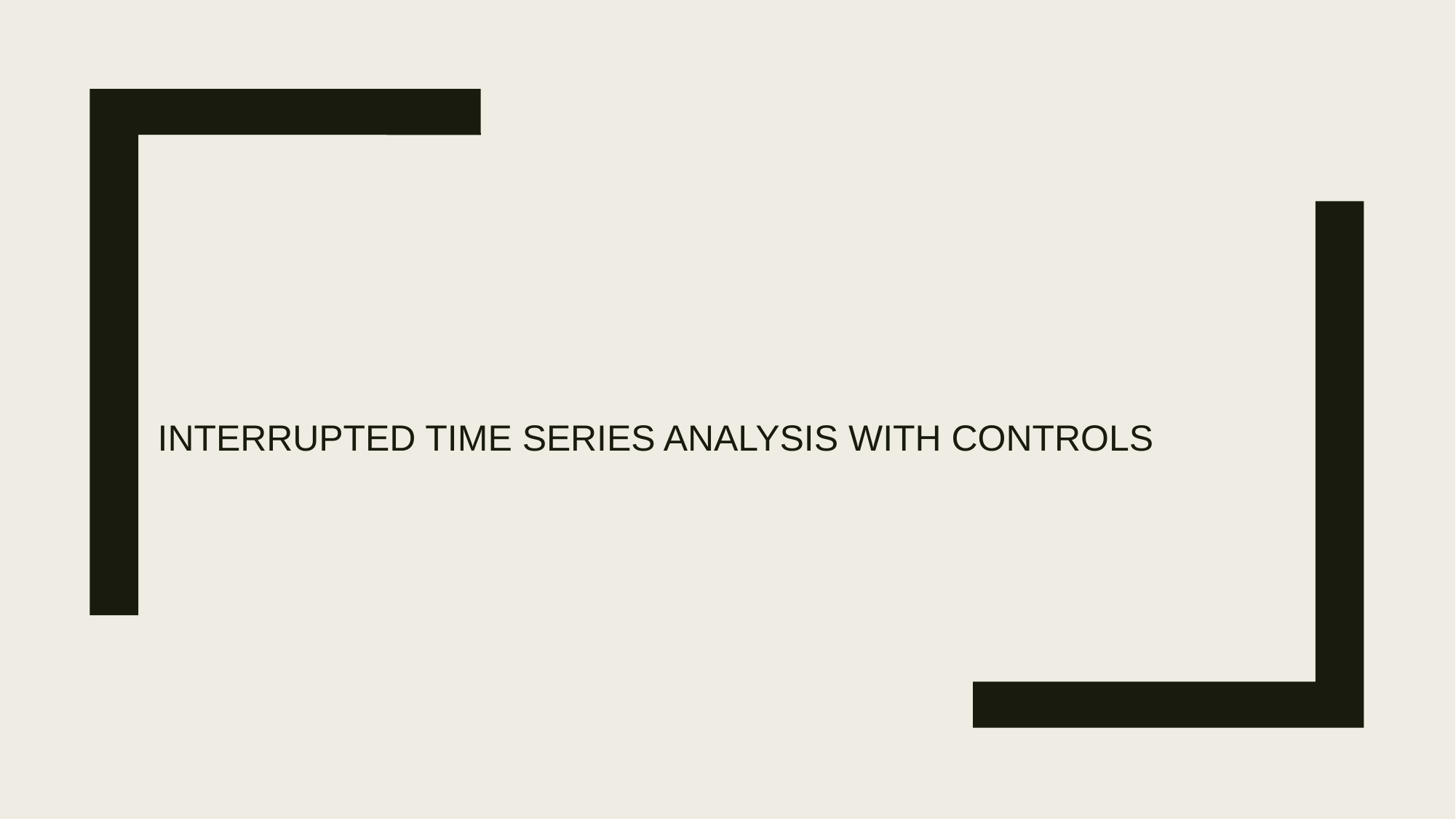

# Interrupted time series analysis with controls